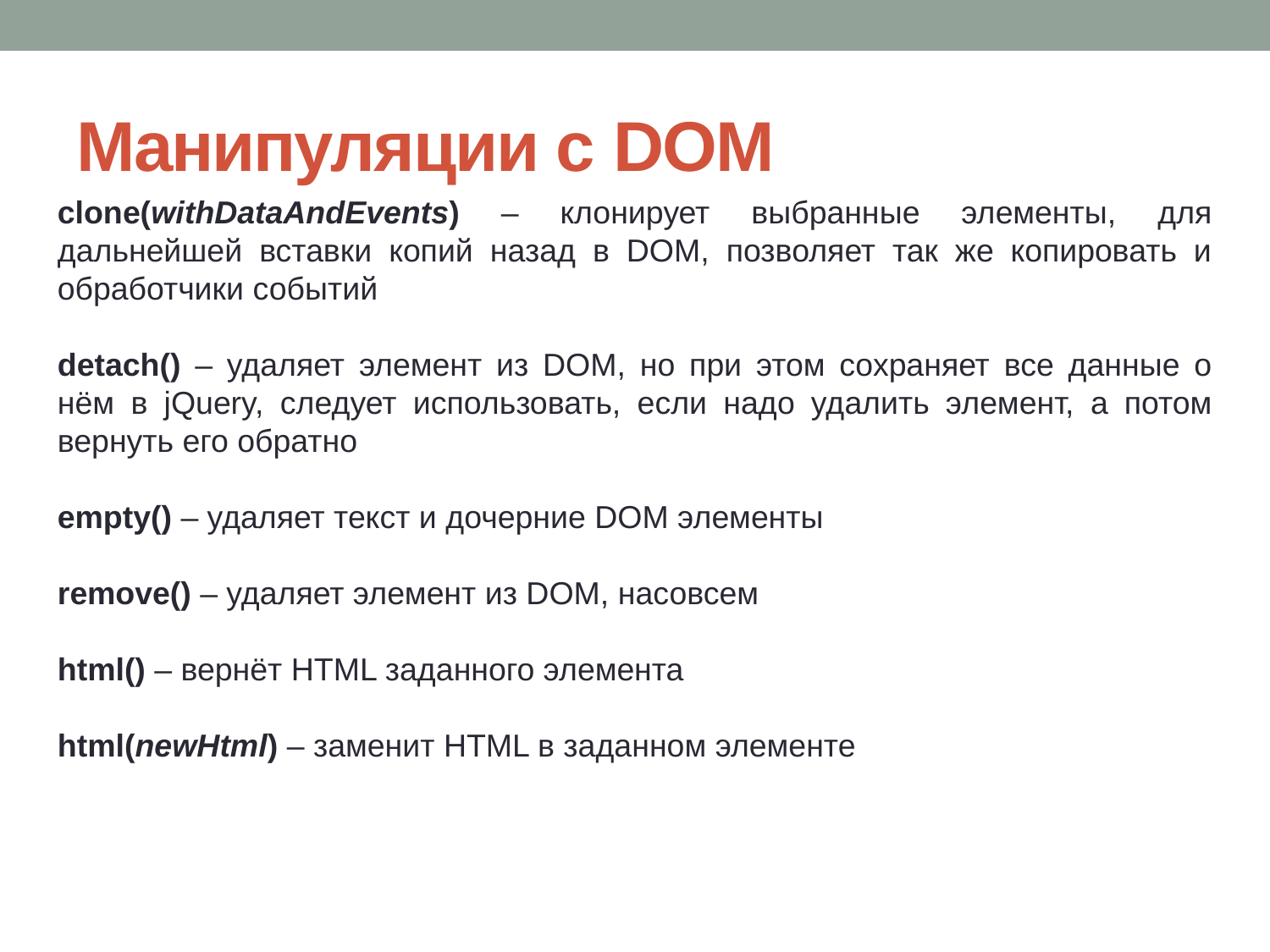

# Манипуляции с DOM
clone(withDataAndEvents) – клонирует выбранные элементы, для дальнейшей вставки копий назад в DOM, позволяет так же копировать и обработчики событий

detach() – удаляет элемент из DOM, но при этом сохраняет все данные о нём в jQuery, следует использовать, если надо удалить элемент, а потом вернуть его обратно

empty() – удаляет текст и дочерние DOM элементы

remove() – удаляет элемент из DOM, насовсем

html() – вернёт HTML заданного элемента

html(newHtml) – заменит HTML в заданном элементе